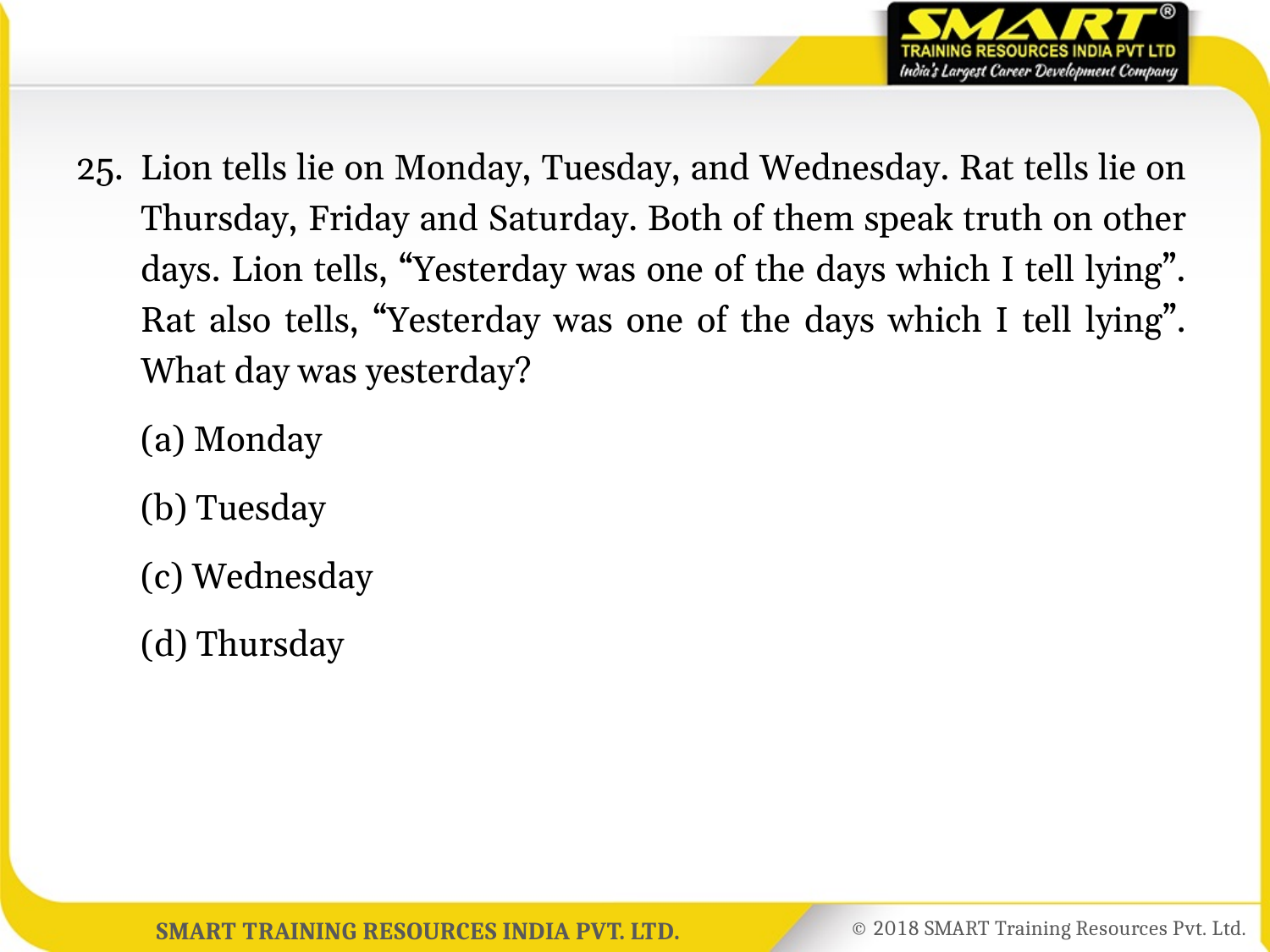

25.	Lion tells lie on Monday, Tuesday, and Wednesday. Rat tells lie on Thursday, Friday and Saturday. Both of them speak truth on other days. Lion tells, “Yesterday was one of the days which I tell lying”. Rat also tells, “Yesterday was one of the days which I tell lying”. What day was yesterday?
	(a) Monday
	(b) Tuesday
	(c) Wednesday
	(d) Thursday